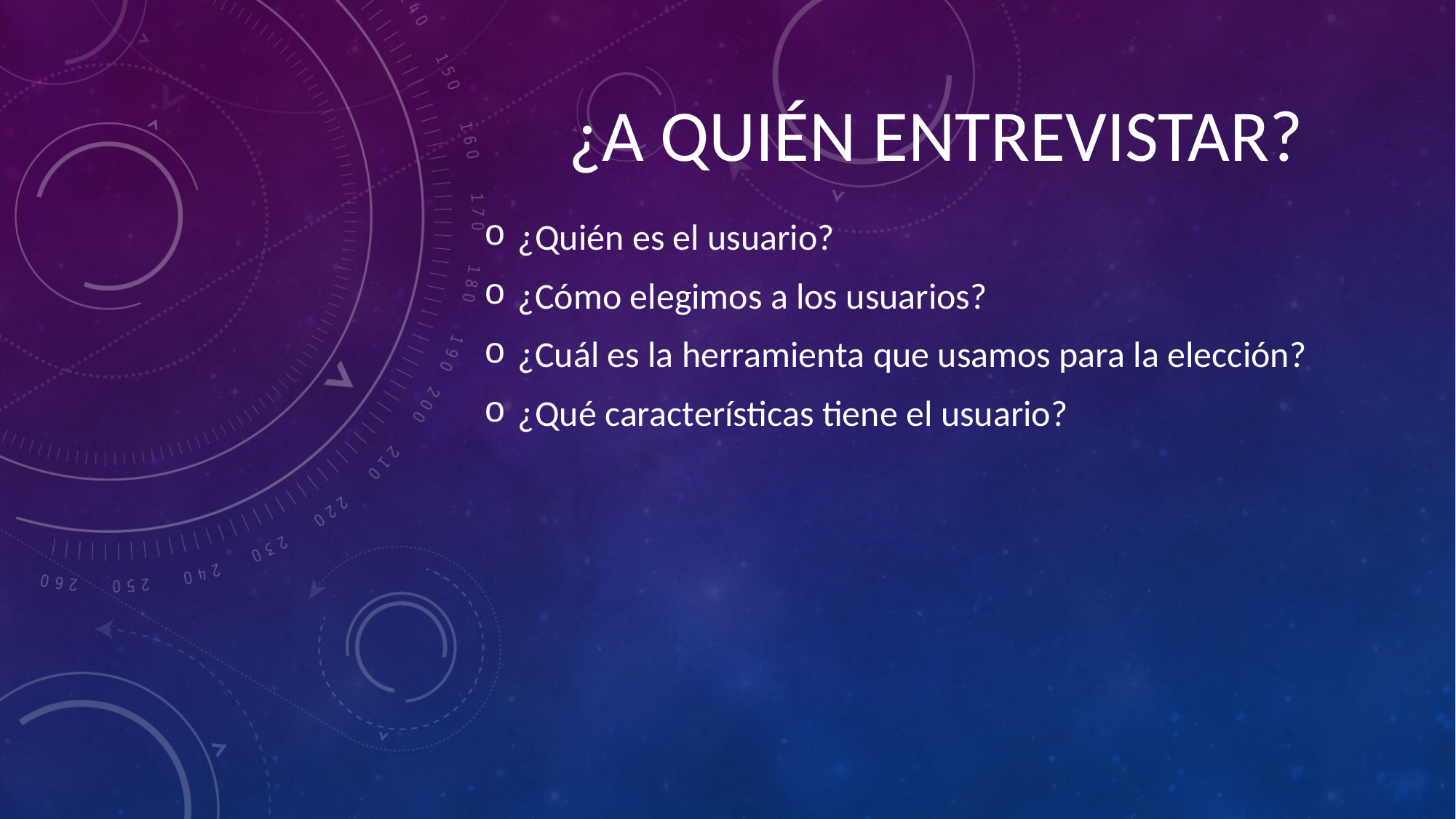

# ¿A quién entrevistar?
¿Quién es el usuario?
¿Cómo elegimos a los usuarios?
¿Cuál es la herramienta que usamos para la elección?
¿Qué características tiene el usuario?